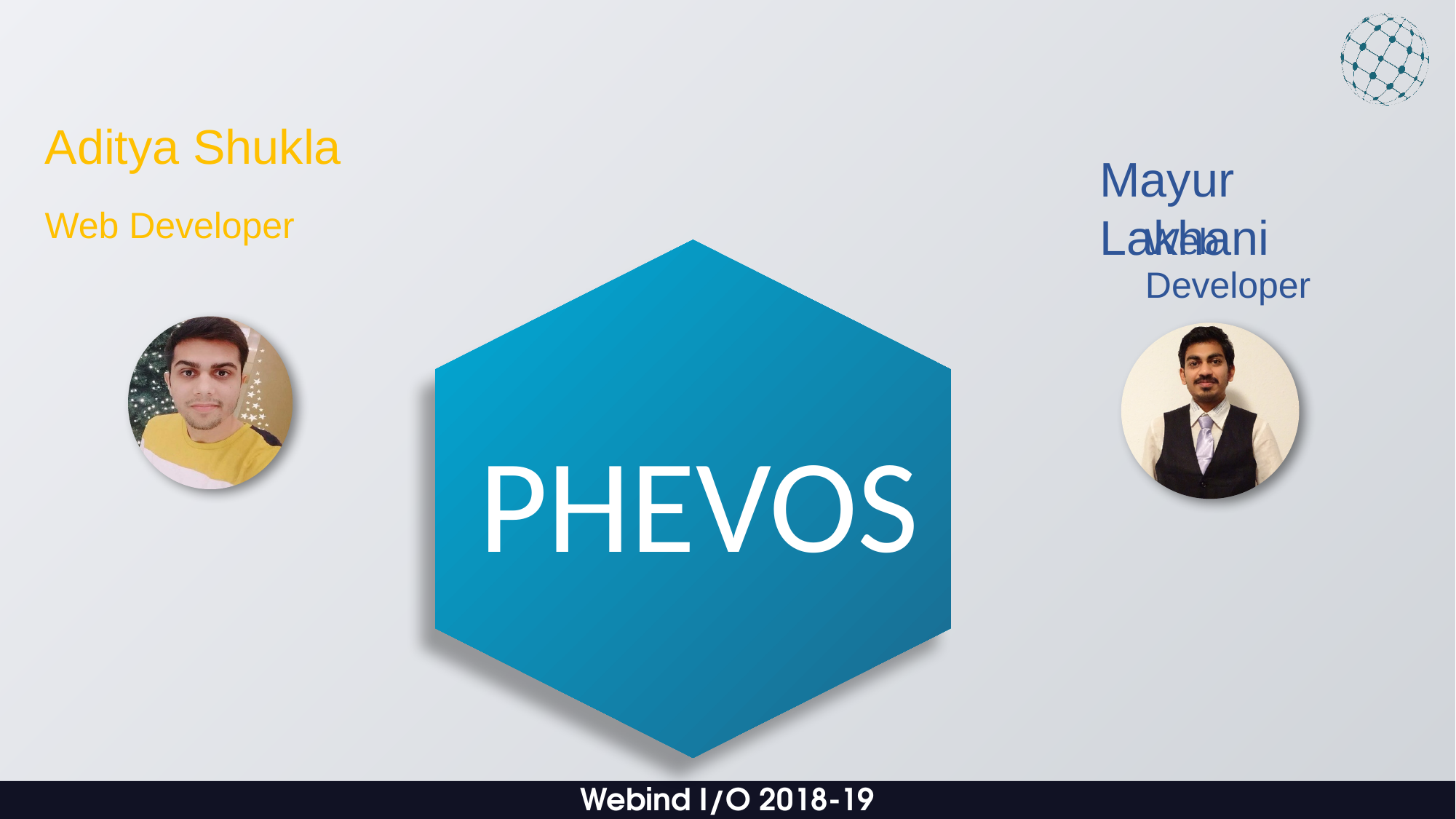

Aditya Shukla
Mayur Lakhani
Web Developer
Web Developer
   PHEVOS